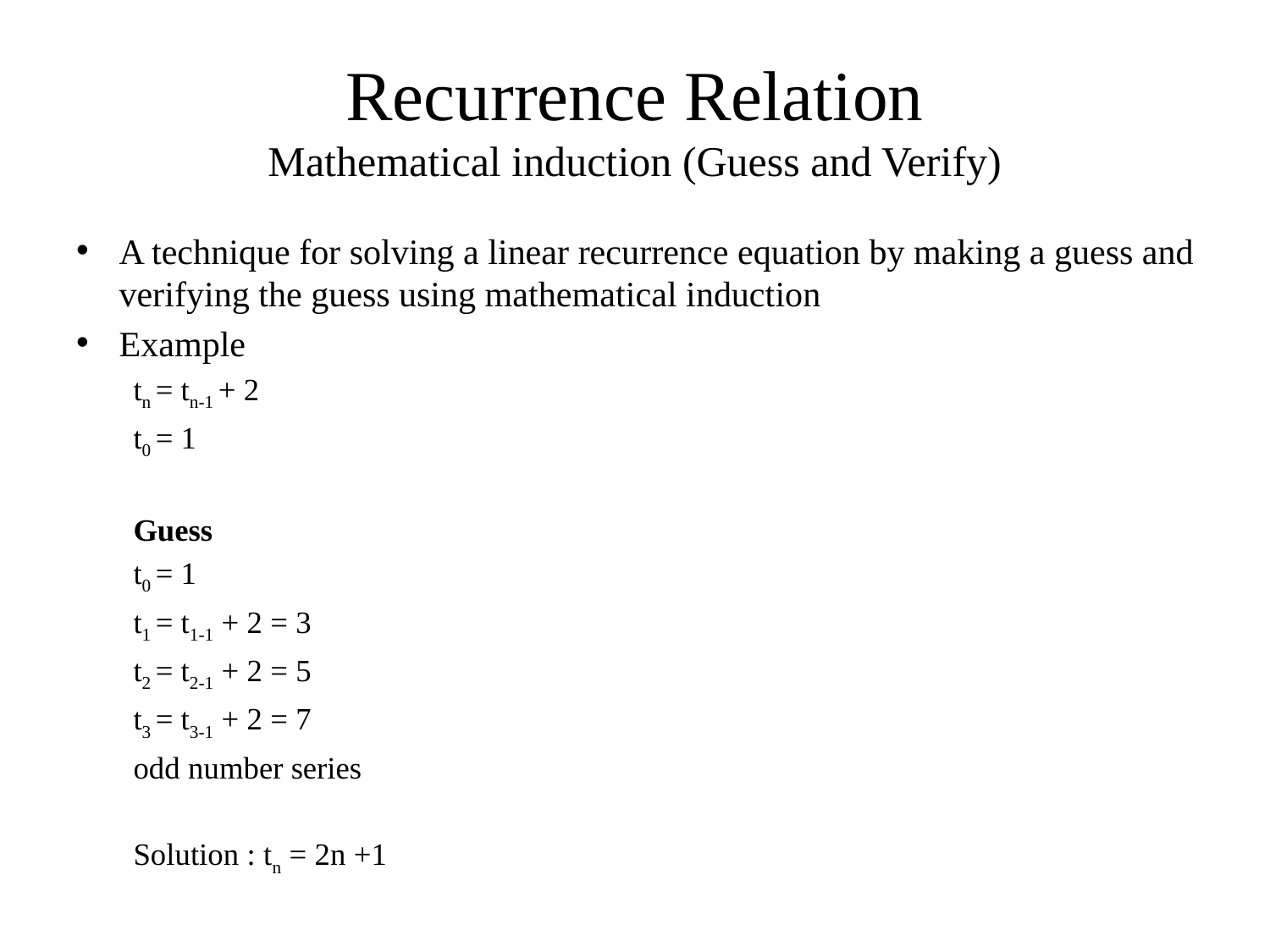

# Recurrence Relation Mathematical induction (Guess and Verify)
A technique for solving a linear recurrence equation by making a guess and verifying the guess using mathematical induction
Example
tn = tn-1 + 2
t0 = 1

Guess
t0 = 1
t1 = t1-1 + 2 = 3
t2 = t2-1 + 2 = 5
t3 = t3-1 + 2 = 7
odd number series

Solution : tn = 2n +1